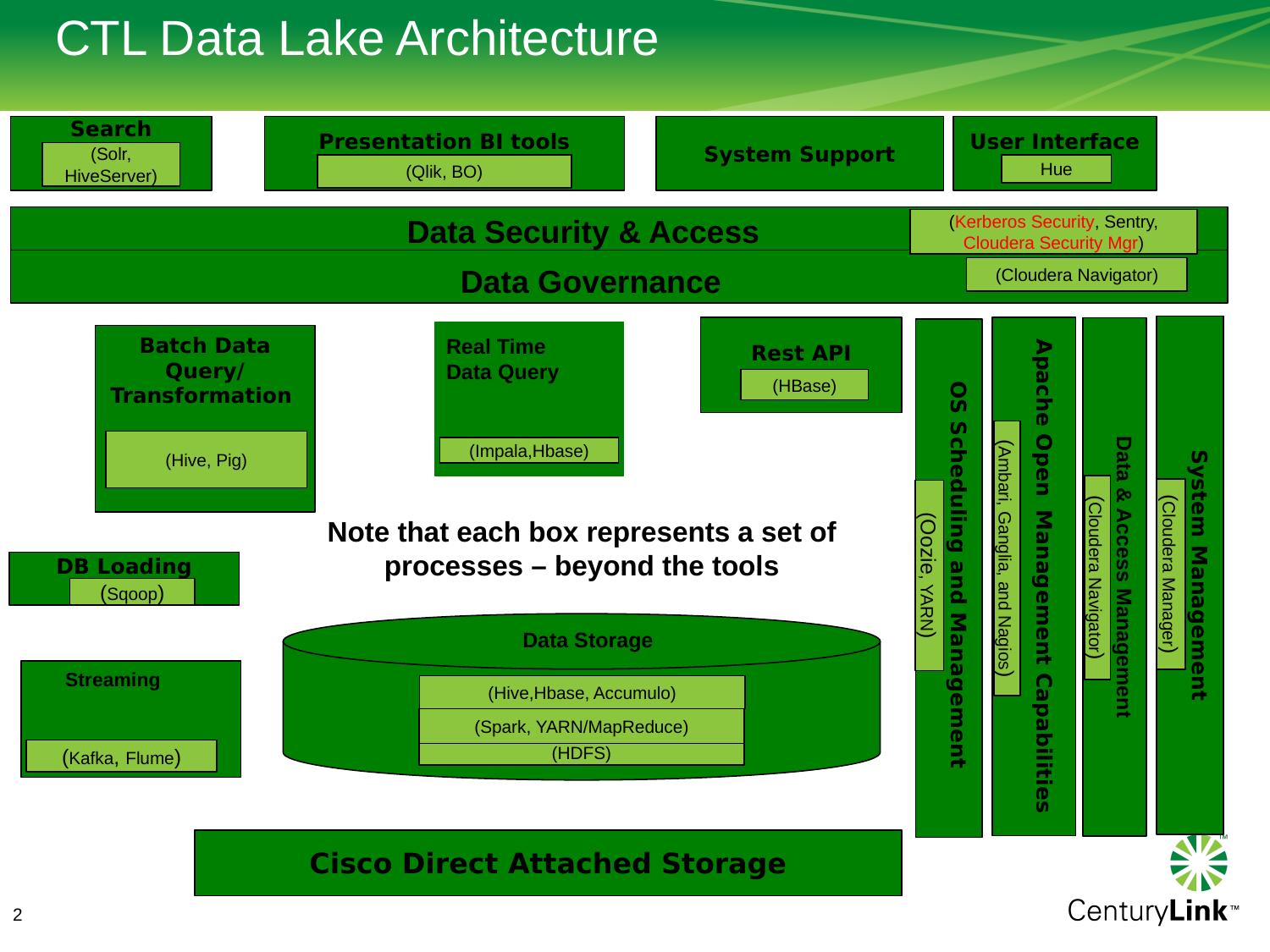

# CTL Data Lake Architecture Differences
Search

Presentation BI tools

System Support
User Interface

(Solr, HiveServer)
Hue
(Qlik, BO)
Data Security & Access

(Kerberos Security, Sentry, Cloudera Security Mgr)

Data Governance
(Cloudera Navigator)
Rest API

Real Time
Data Query
(Impala,Hbase)
Batch Data Query/
Transformation

(HBase)
(Hive, Pig)
Note that each box represents a set of processes – beyond the tools
Apache Open  Management Capabilities

System Management

OS Scheduling and Management

(Ambari, Ganglia, and Nagios)
Data & Access Management

DB Loading

(Cloudera Manager)
(Oozie, YARN)
(Cloudera Navigator)
(Sqoop)

Data Storage
(Hive,Hbase, Accumulo)
(HDFS)

Streaming

(Spark, YARN/MapReduce)
(Kafka, Flume)
Cisco Direct Attached Storage
2